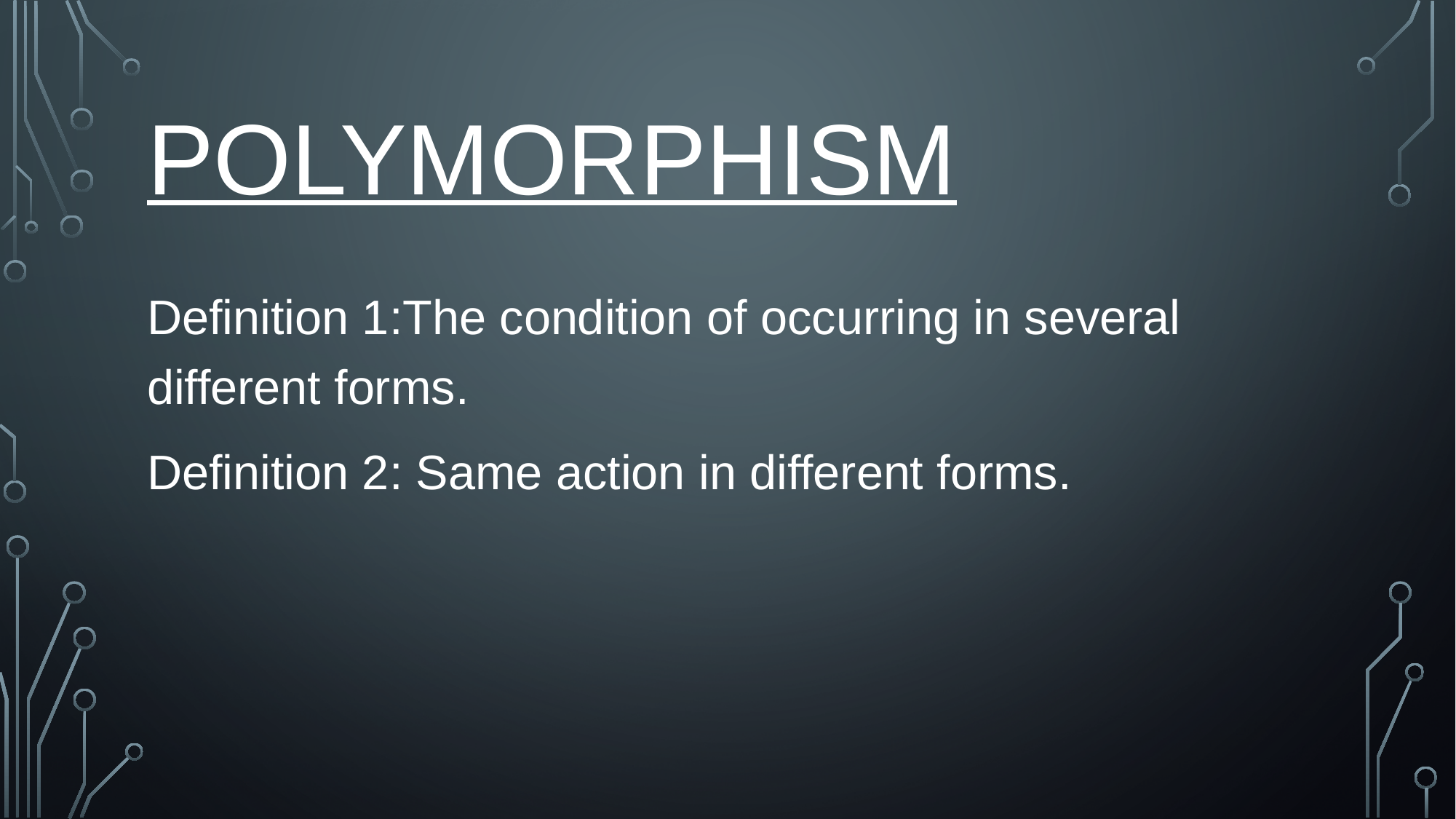

# POLYMORPHISM
Definition 1:The condition of occurring in several different forms.
Definition 2: Same action in different forms.